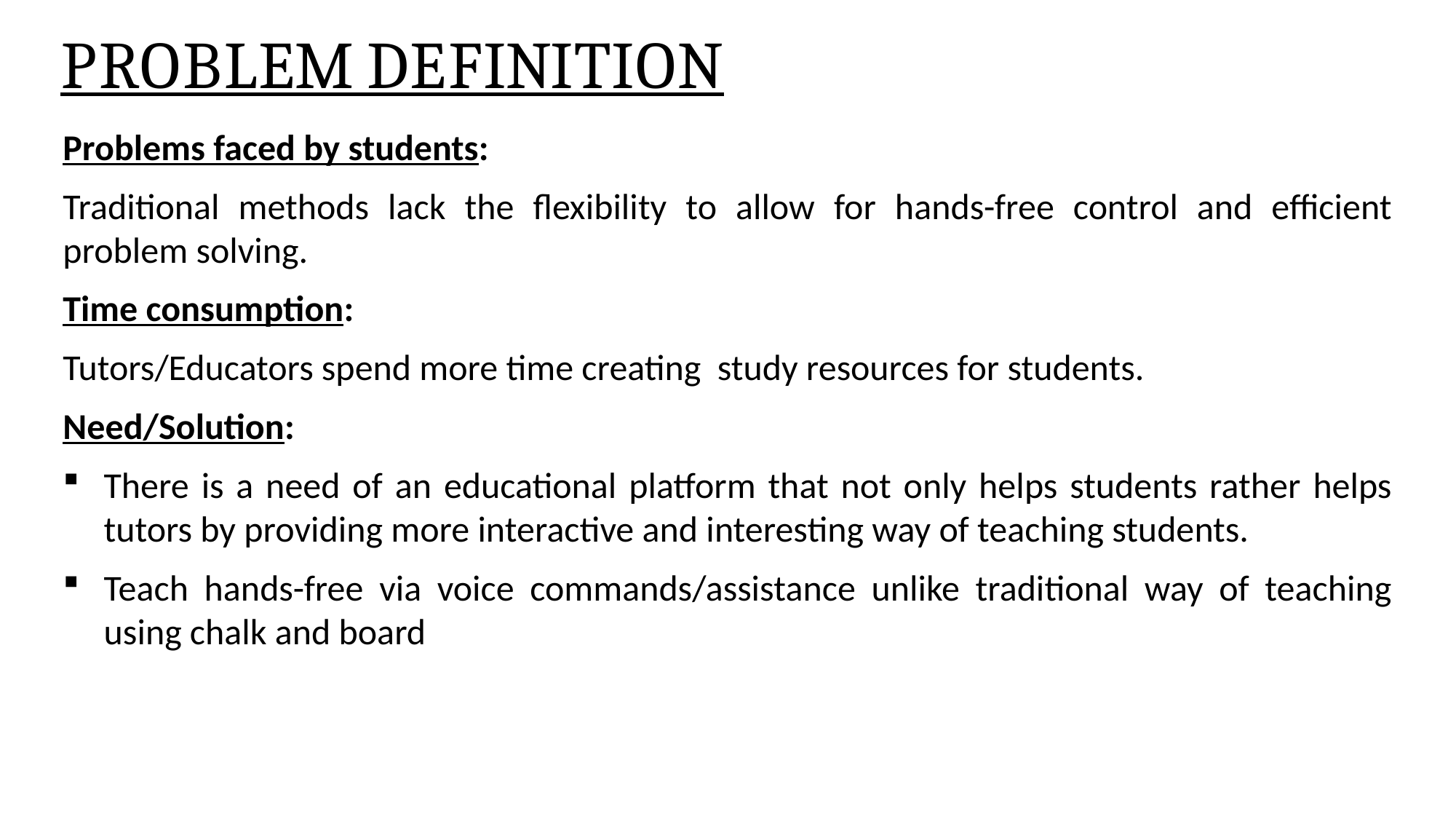

# PROBLEM DEFINITION
Problems faced by students:
Traditional methods lack the flexibility to allow for hands-free control and efficient problem solving.
Time consumption:
Tutors/Educators spend more time creating  study resources for students.
Need/Solution:
There is a need of an educational platform that not only helps students rather helps tutors by providing more interactive and interesting way of teaching students.
Teach hands-free via voice commands/assistance unlike traditional way of teaching using chalk and board